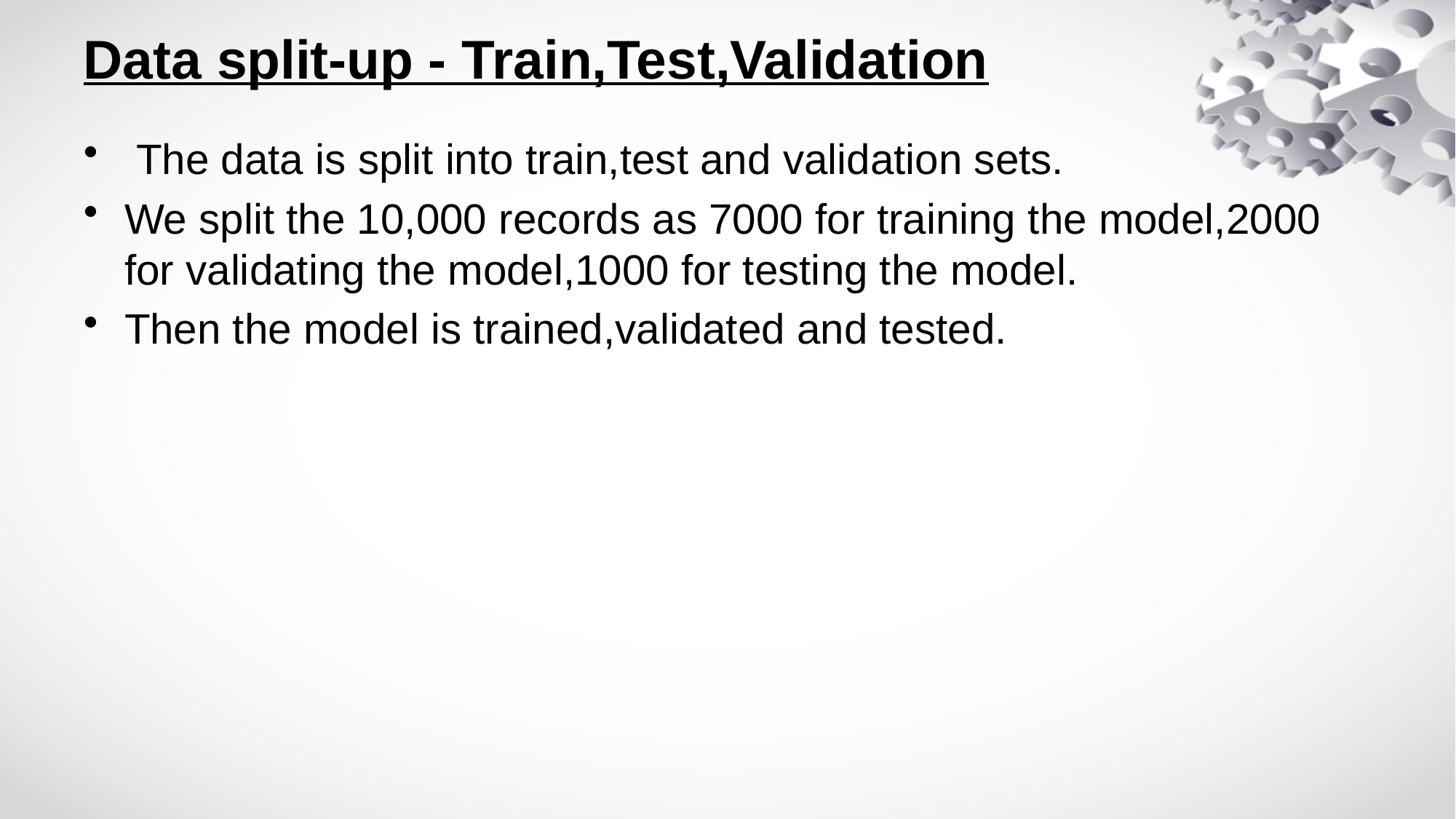

# Data split-up - Train,Test,Validation
 The data is split into train,test and validation sets.
We split the 10,000 records as 7000 for training the model,2000 for validating the model,1000 for testing the model.
Then the model is trained,validated and tested.